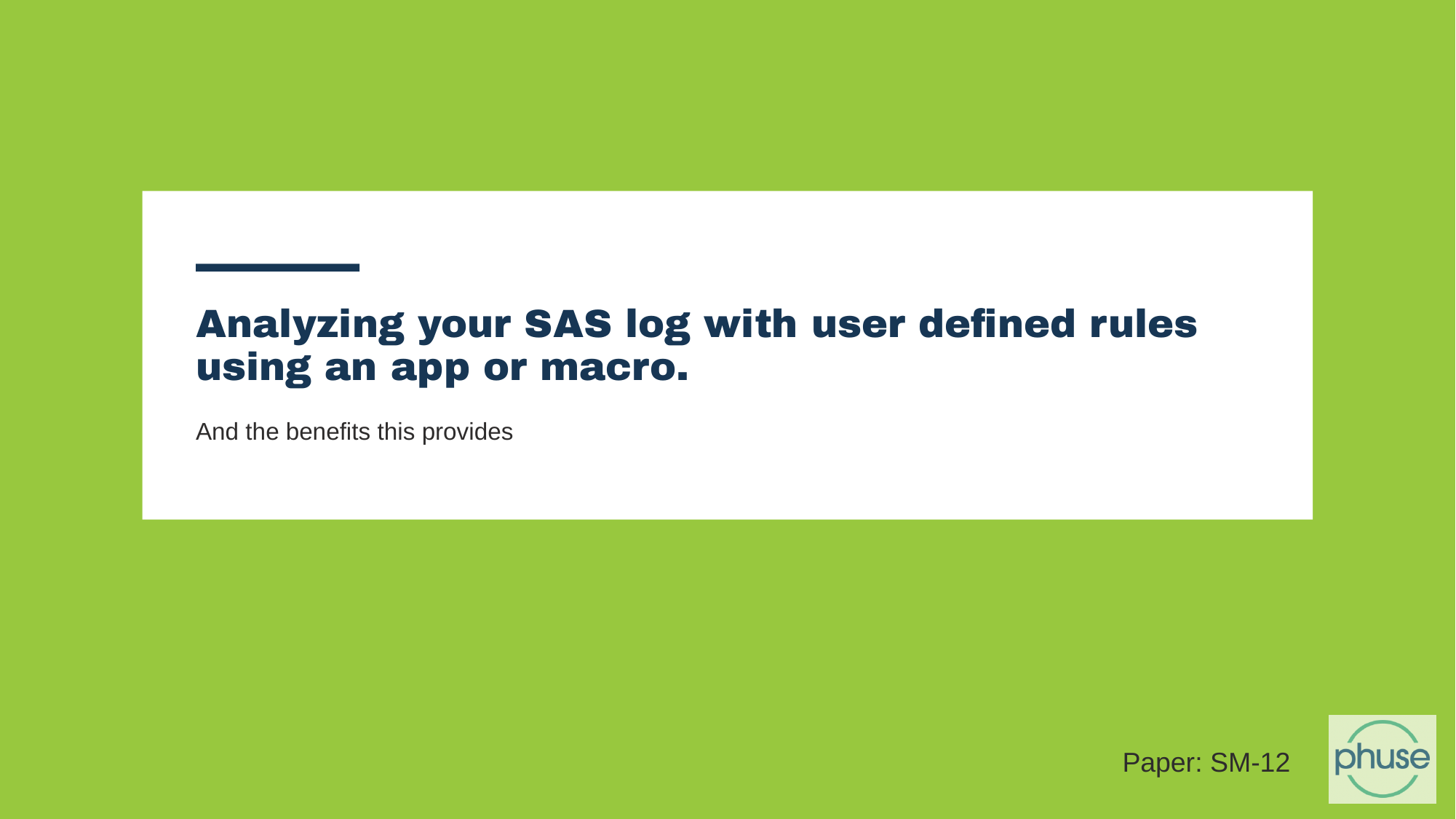

# Analyzing your SAS log with user defined rules using an app or macro.
And the benefits this provides
Paper: SM-12